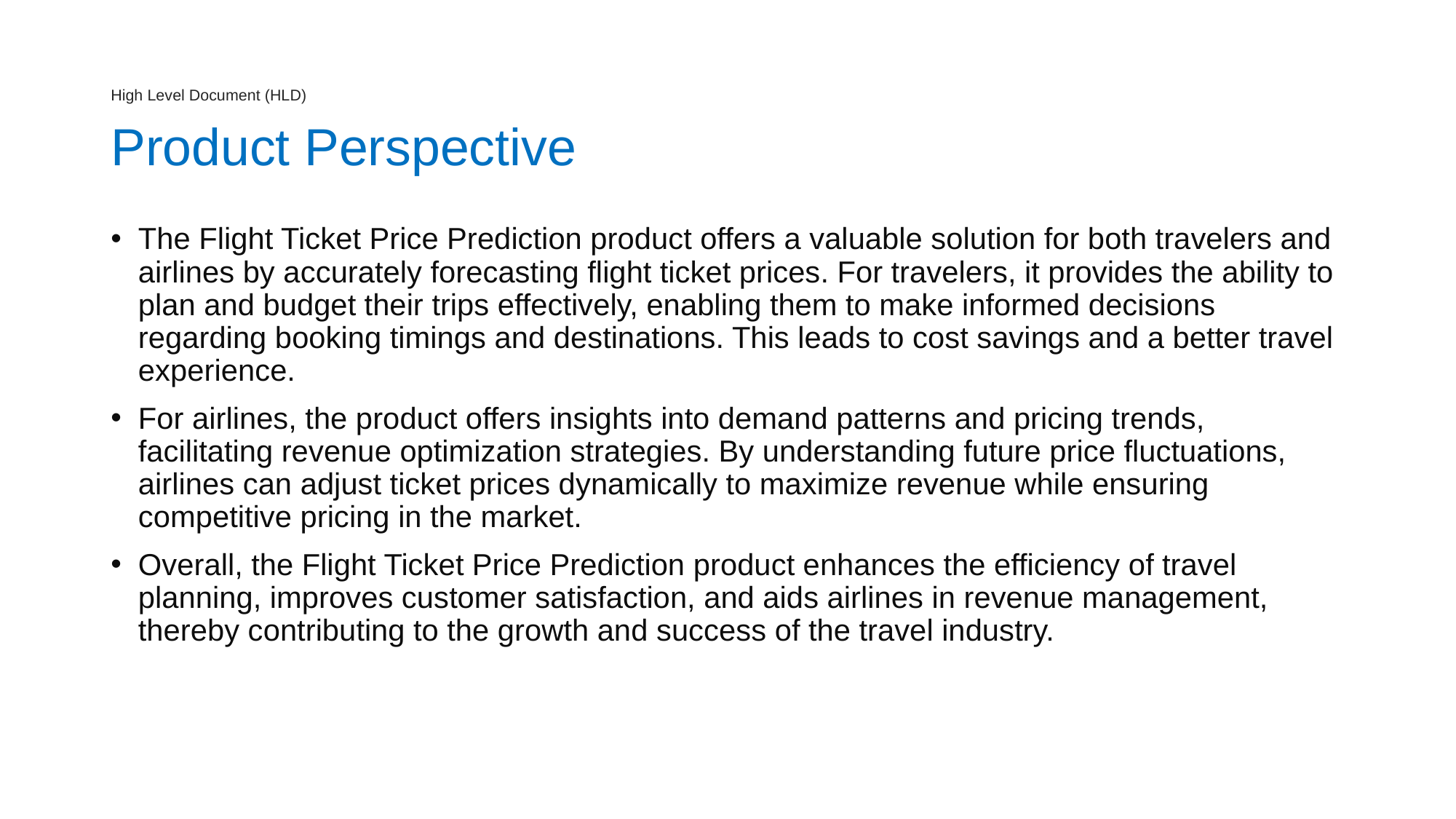

# High Level Document (HLD) Product Perspective
The Flight Ticket Price Prediction product offers a valuable solution for both travelers and airlines by accurately forecasting flight ticket prices. For travelers, it provides the ability to plan and budget their trips effectively, enabling them to make informed decisions regarding booking timings and destinations. This leads to cost savings and a better travel experience.
For airlines, the product offers insights into demand patterns and pricing trends, facilitating revenue optimization strategies. By understanding future price fluctuations, airlines can adjust ticket prices dynamically to maximize revenue while ensuring competitive pricing in the market.
Overall, the Flight Ticket Price Prediction product enhances the efficiency of travel planning, improves customer satisfaction, and aids airlines in revenue management, thereby contributing to the growth and success of the travel industry.